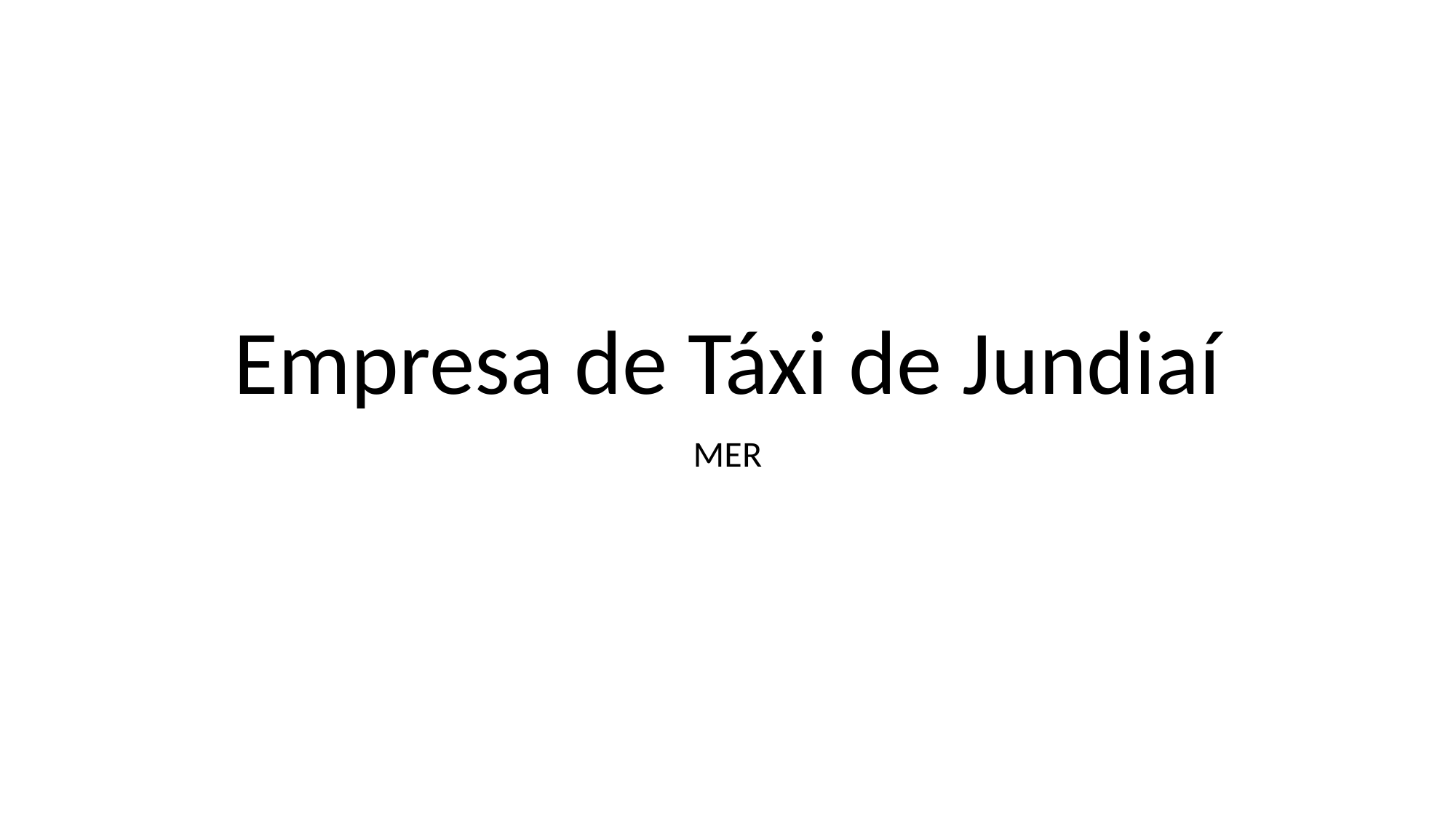

# Empresa de Táxi de Jundiaí
MER